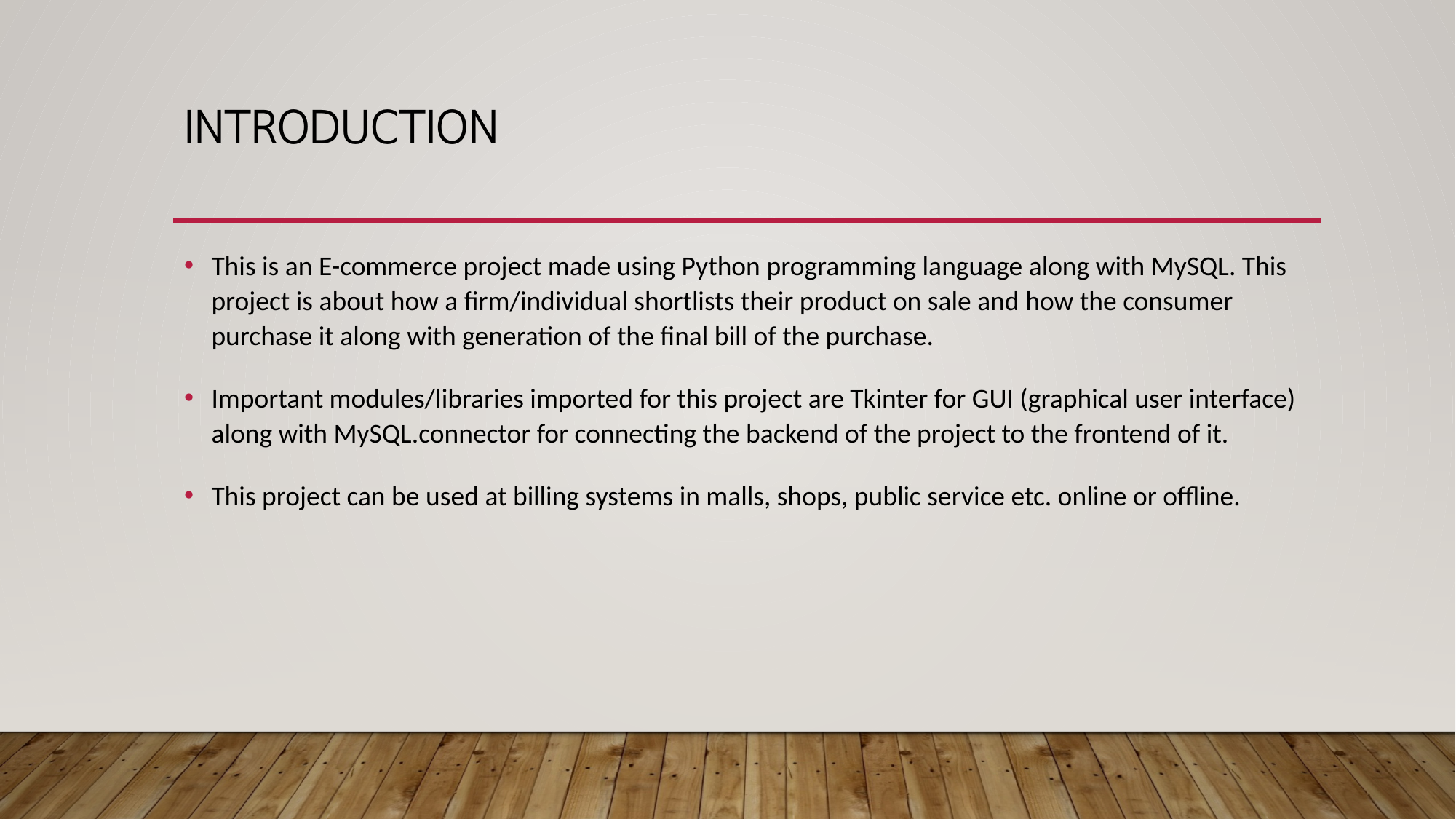

# introduction
This is an E-commerce project made using Python programming language along with MySQL. This project is about how a firm/individual shortlists their product on sale and how the consumer purchase it along with generation of the final bill of the purchase.
Important modules/libraries imported for this project are Tkinter for GUI (graphical user interface) along with MySQL.connector for connecting the backend of the project to the frontend of it.
This project can be used at billing systems in malls, shops, public service etc. online or offline.